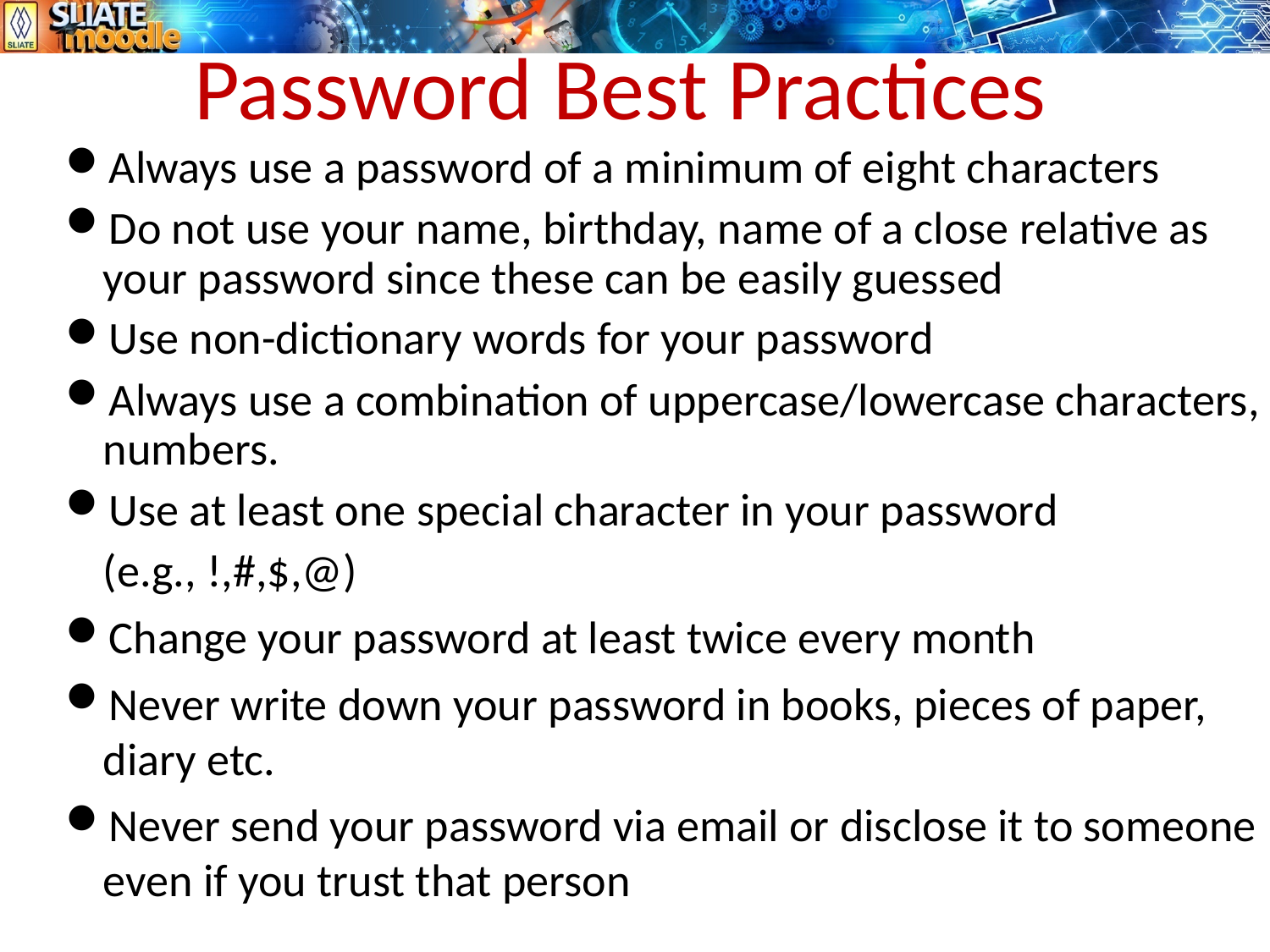

Password Best Practices
Always use a password of a minimum of eight characters
Do not use your name, birthday, name of a close relative as your password since these can be easily guessed
Use non-dictionary words for your password
Always use a combination of uppercase/lowercase characters, numbers.
Use at least one special character in your password
	(e.g., !,#,$,@)
Change your password at least twice every month
Never write down your password in books, pieces of paper, diary etc.
Never send your password via email or disclose it to someone even if you trust that person